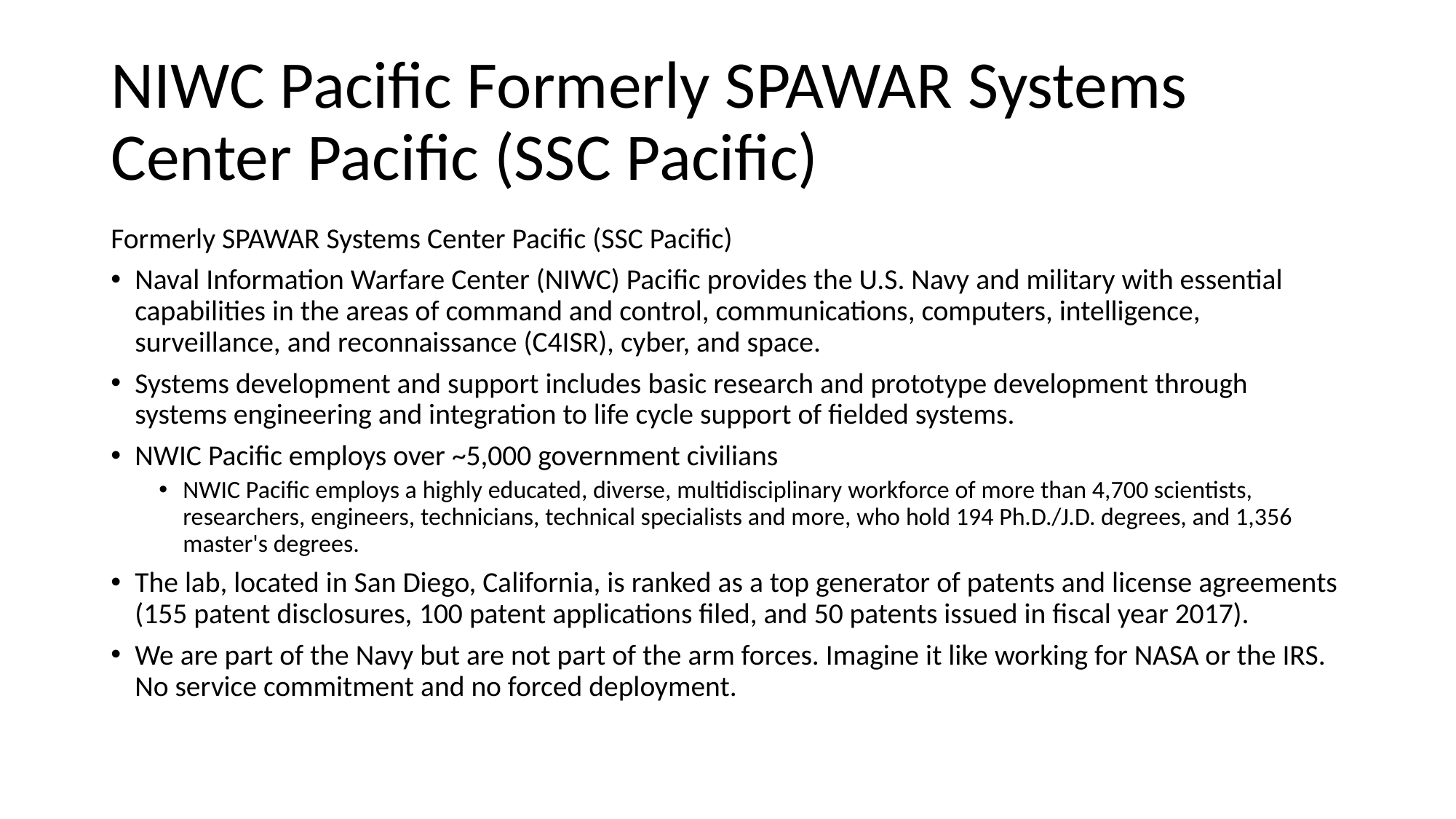

# NIWC Pacific Formerly SPAWAR Systems Center Pacific (SSC Pacific)
Formerly SPAWAR Systems Center Pacific (SSC Pacific)
Naval Information Warfare Center (NIWC) Pacific provides the U.S. Navy and military with essential capabilities in the areas of command and control, communications, computers, intelligence, surveillance, and reconnaissance (C4ISR), cyber, and space.
Systems development and support includes basic research and prototype development through systems engineering and integration to life cycle support of fielded systems.
NWIC Pacific employs over ~5,000 government civilians
NWIC Pacific employs a highly educated, diverse, multidisciplinary workforce of more than 4,700 scientists, researchers, engineers, technicians, technical specialists and more, who hold 194 Ph.D./J.D. degrees, and 1,356 master's degrees.
The lab, located in San Diego, California, is ranked as a top generator of patents and license agreements (155 patent disclosures, 100 patent applications filed, and 50 patents issued in fiscal year 2017).
We are part of the Navy but are not part of the arm forces. Imagine it like working for NASA or the IRS. No service commitment and no forced deployment.